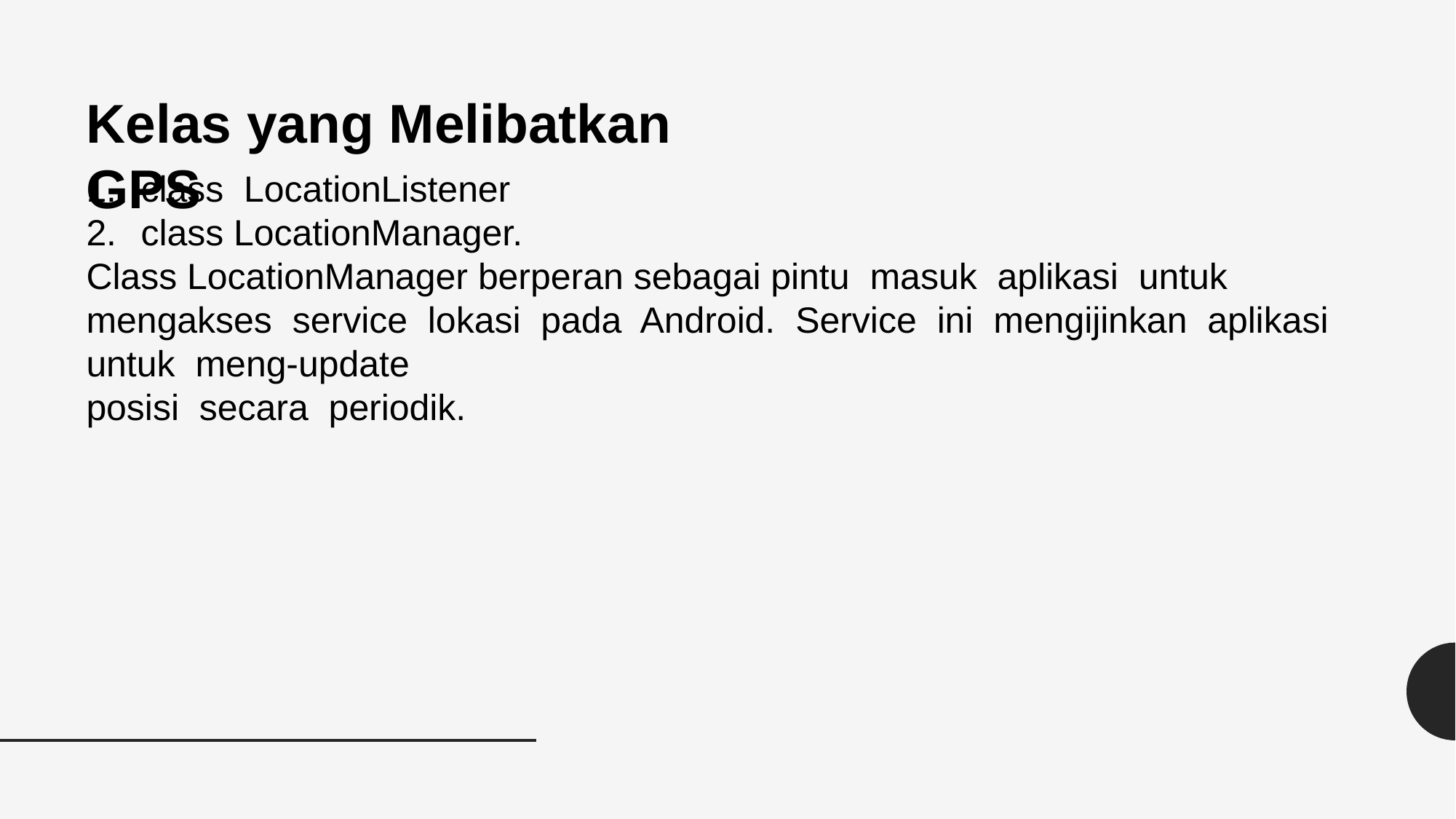

Kelas yang Melibatkan GPS
class  LocationListener
class LocationManager.
Class LocationManager berperan sebagai pintu  masuk  aplikasi  untuk  mengakses  service  lokasi  pada  Android.  Service  ini  mengijinkan  aplikasi  untuk  meng-update
posisi  secara  periodik.